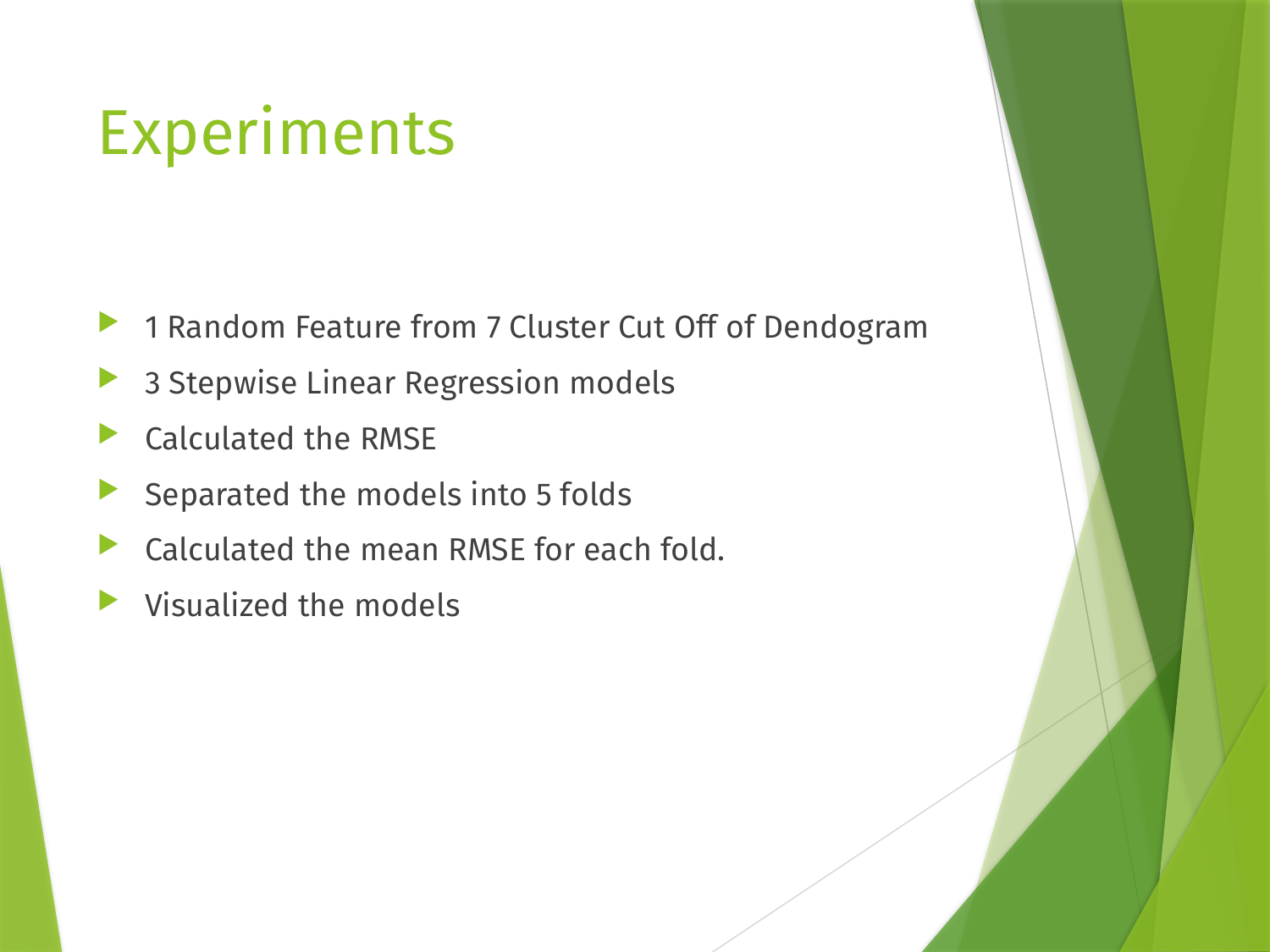

# Experiments
1 Random Feature from 7 Cluster Cut Off of Dendogram
3 Stepwise Linear Regression models
Calculated the RMSE
Separated the models into 5 folds
Calculated the mean RMSE for each fold.
Visualized the models